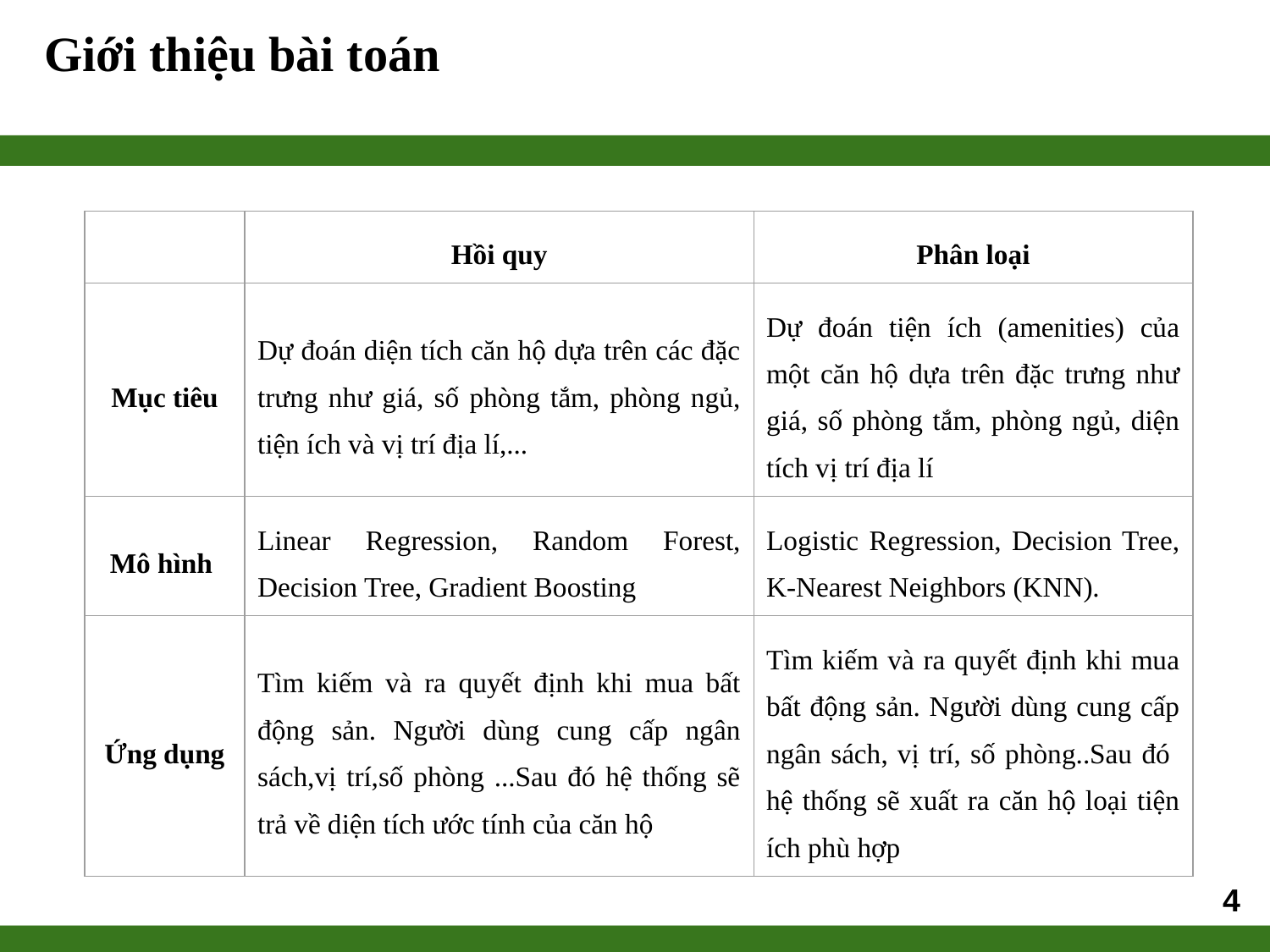

# Giới thiệu bài toán
|  | Hồi quy | Phân loại |
| --- | --- | --- |
| Mục tiêu | Dự đoán diện tích căn hộ dựa trên các đặc trưng như giá, số phòng tắm, phòng ngủ, tiện ích và vị trí địa lí,... | Dự đoán tiện ích (amenities) của một căn hộ dựa trên đặc trưng như giá, số phòng tắm, phòng ngủ, diện tích vị trí địa lí |
| Mô hình | Linear Regression, Random Forest, Decision Tree, Gradient Boosting | Logistic Regression, Decision Tree, K-Nearest Neighbors (KNN). |
| Ứng dụng | Tìm kiếm và ra quyết định khi mua bất động sản. Người dùng cung cấp ngân sách,vị trí,số phòng ...Sau đó hệ thống sẽ trả về diện tích ước tính của căn hộ | Tìm kiếm và ra quyết định khi mua bất động sản. Người dùng cung cấp ngân sách, vị trí, số phòng..Sau đó hệ thống sẽ xuất ra căn hộ loại tiện ích phù hợp |
4